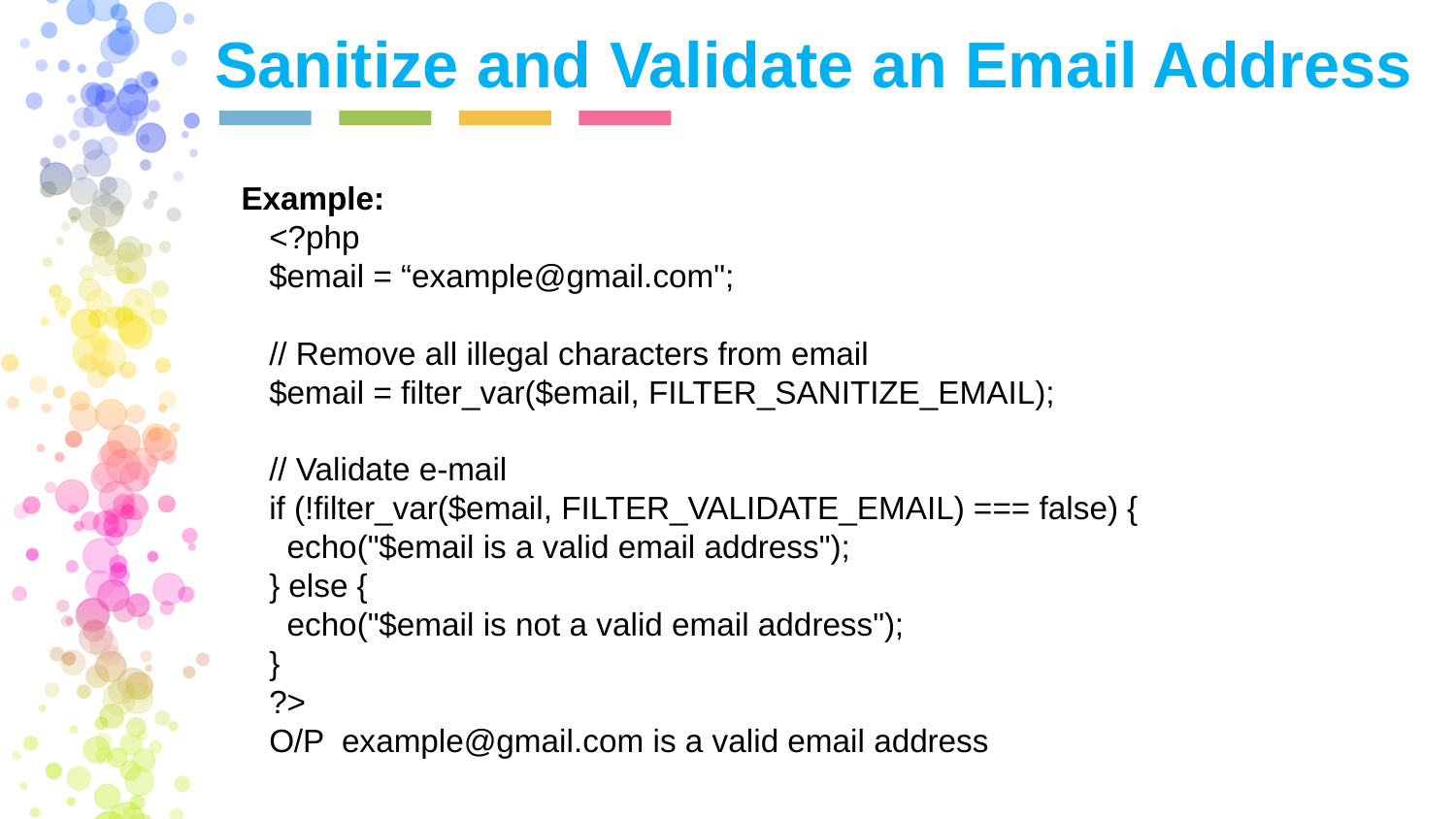

Sanitize and Validate an Email Address

     Example:
<?php
$email = “example@gmail.com";
// Remove all illegal characters from email
$email = filter_var($email, FILTER_SANITIZE_EMAIL);
// Validate e-mail
if (!filter_var($email, FILTER_VALIDATE_EMAIL) === false) {
  echo("$email is a valid email address");
} else {
  echo("$email is not a valid email address");
}
?>
O/P  example@gmail.com is a valid email address